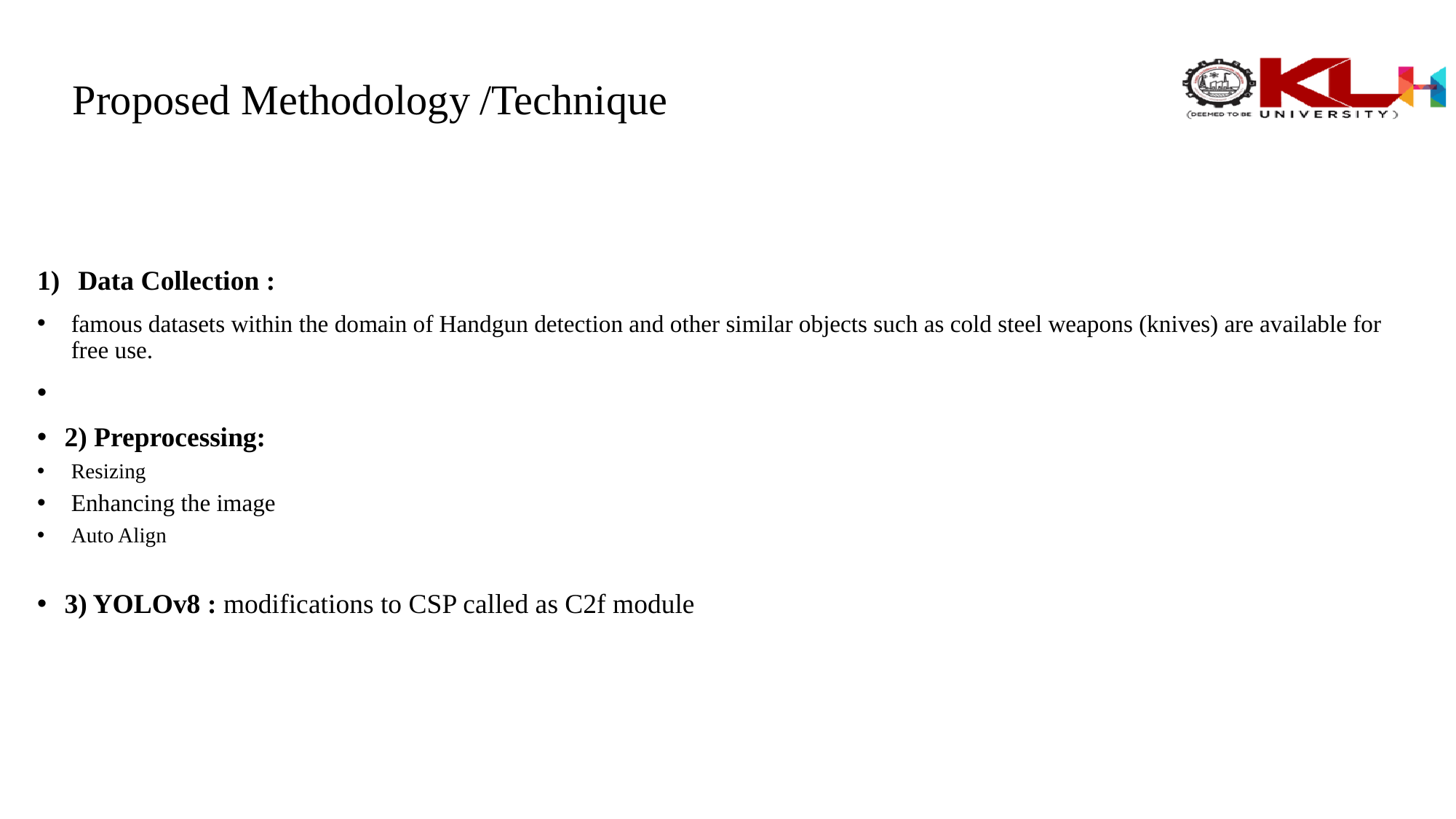

# Proposed Methodology /Technique
Data Collection :
famous datasets within the domain of Handgun detection and other similar objects such as cold steel weapons (knives) are available for free use.

2) Preprocessing:
Resizing
Enhancing the image
Auto Align

3) YOLOv8 : modifications to CSP called as C2f module